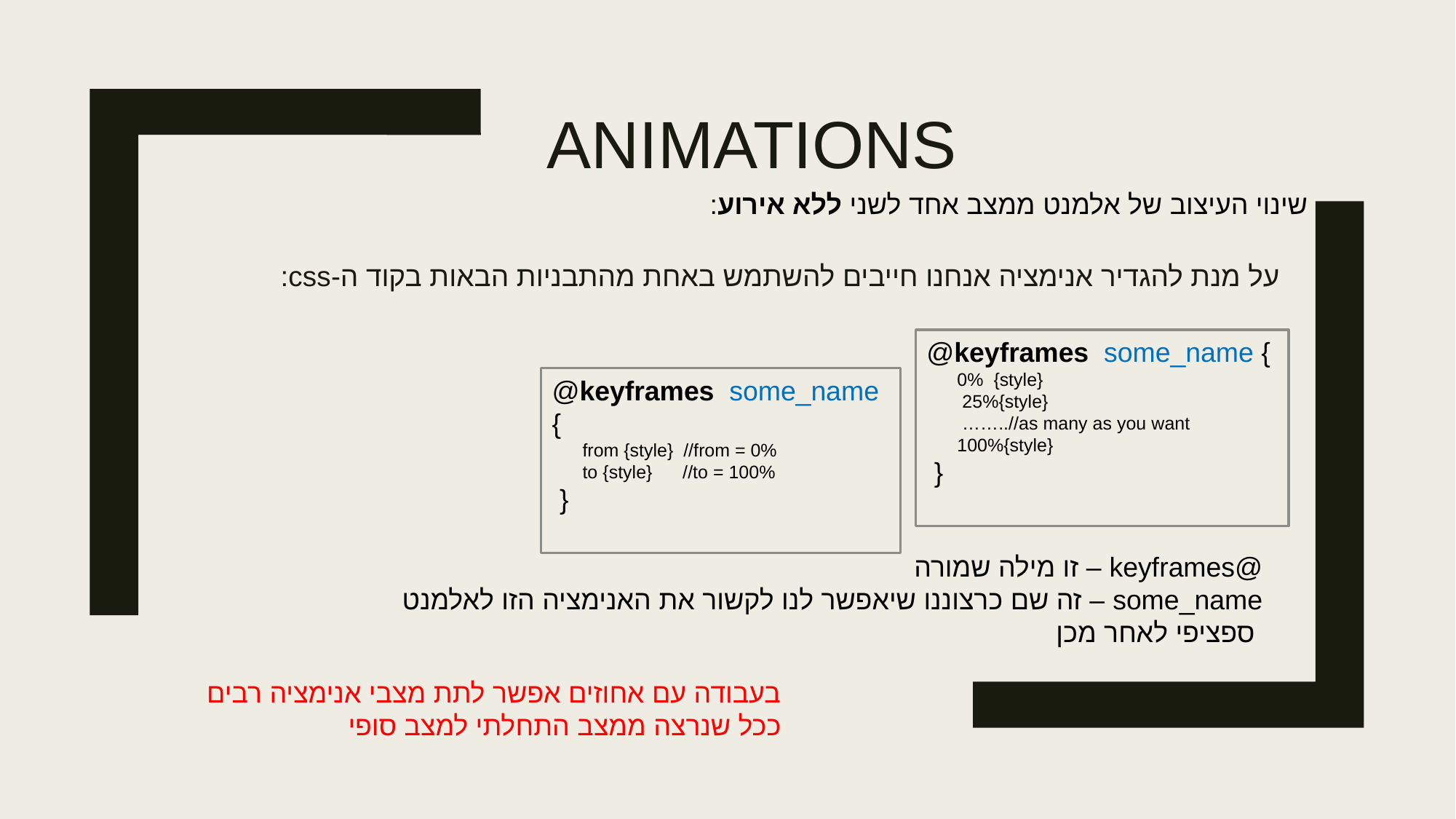

# Animations
שינוי העיצוב של אלמנט ממצב אחד לשני ללא אירוע:

על מנת להגדיר אנימציה אנחנו חייבים להשתמש באחת מהתבניות הבאות בקוד ה-css:

@keyframes  some_name {
      0%  {style}
       25%{style}
       ……..//as many as you want
      100%{style}
 }

@keyframes  some_name {
      from {style}  //from = 0%
      to {style}      //to = 100%
 }

@keyframes – זו מילה שמורה
some_name – זה שם כרצוננו שיאפשר לנו לקשור את האנימציה הזו לאלמנט
 ספציפי לאחר מכן
בעבודה עם אחוזים אפשר לתת מצבי אנימציה רבים
ככל שנרצה ממצב התחלתי למצב סופי